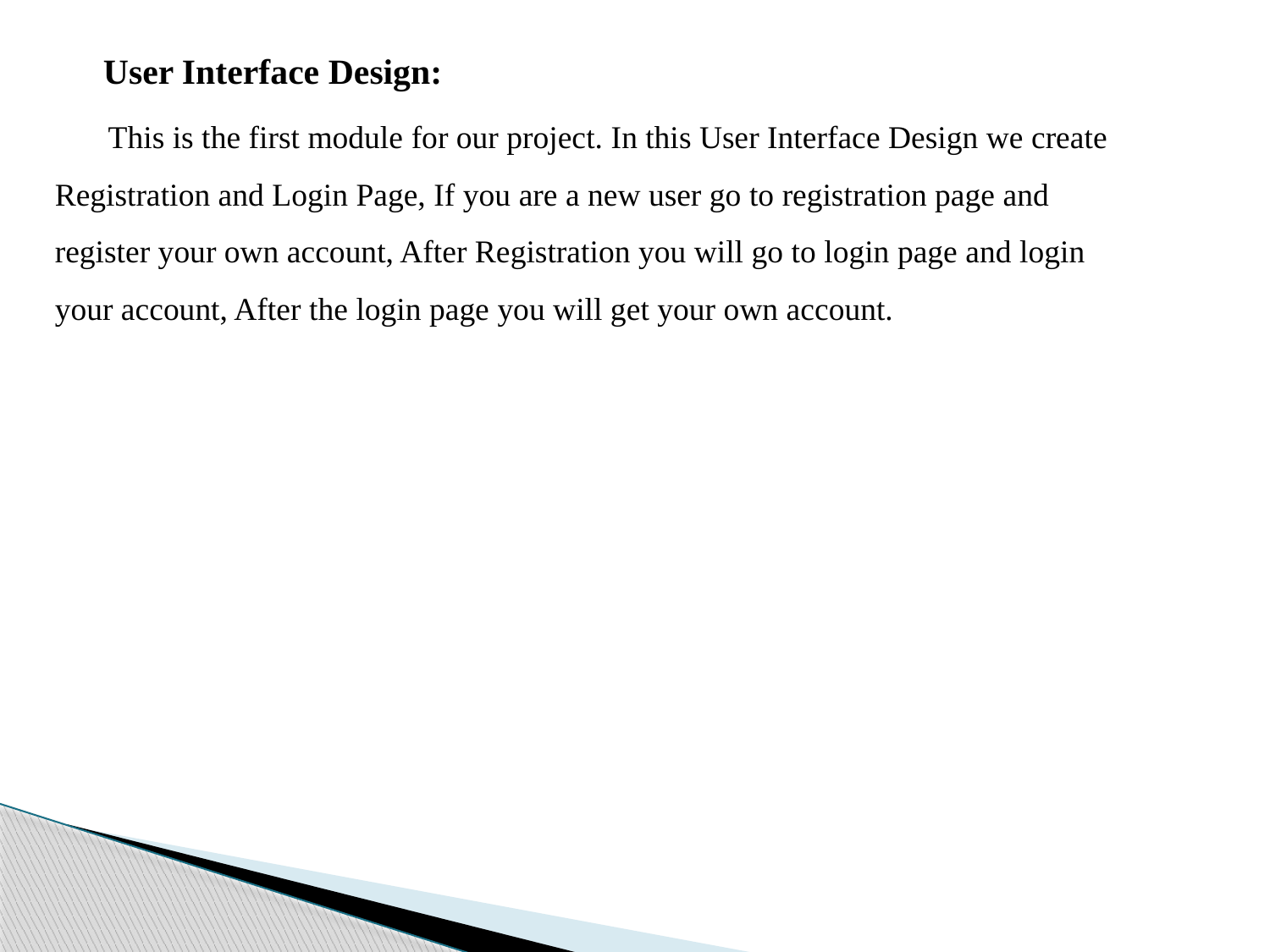

User Interface Design:
      This is the first module for our project. In this User Interface Design we create Registration and Login Page, If you are a new user go to registration page and register your own account, After Registration you will go to login page and login your account, After the login page you will get your own account.